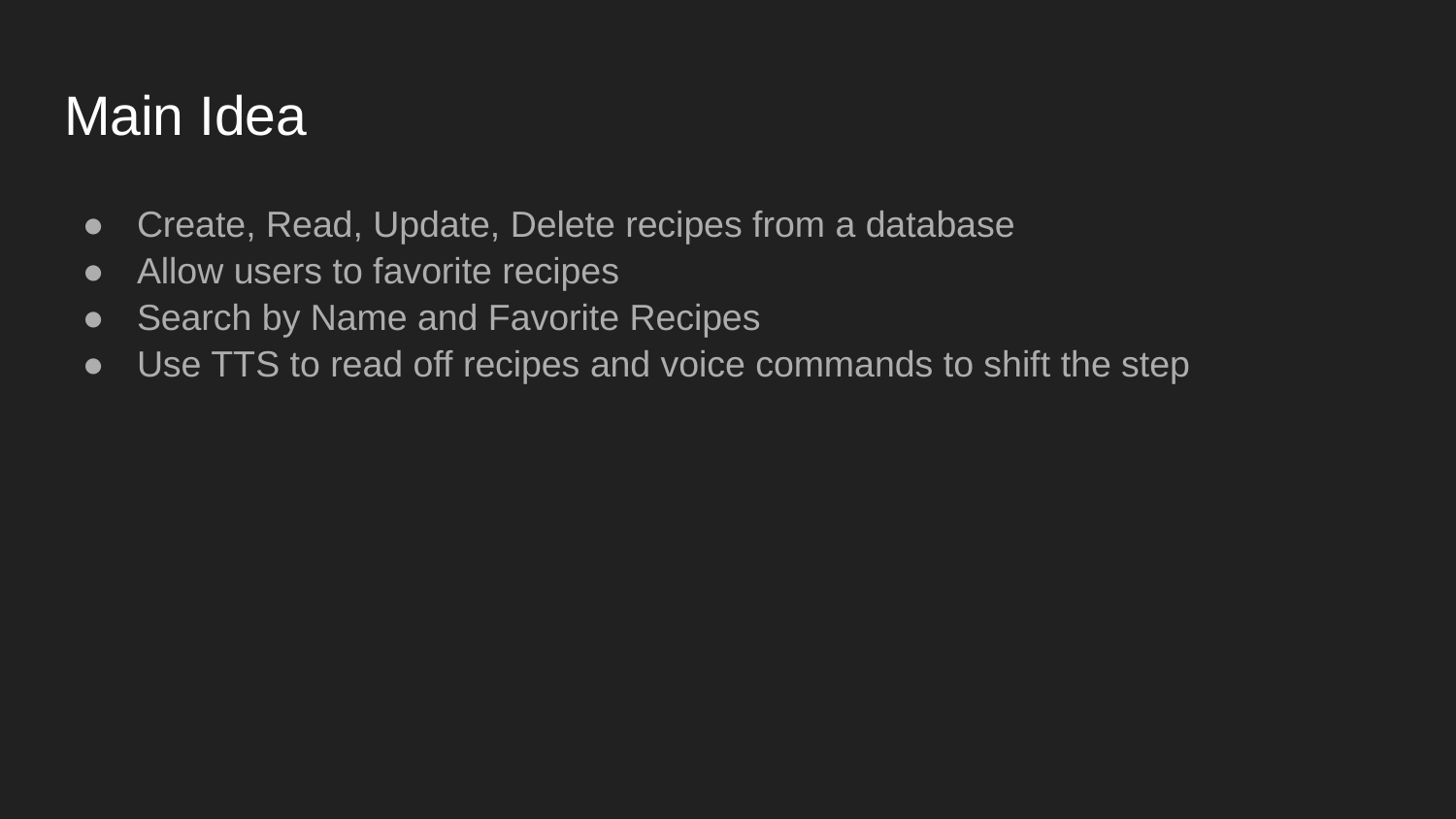

# Main Idea
Create, Read, Update, Delete recipes from a database
Allow users to favorite recipes
Search by Name and Favorite Recipes
Use TTS to read off recipes and voice commands to shift the step